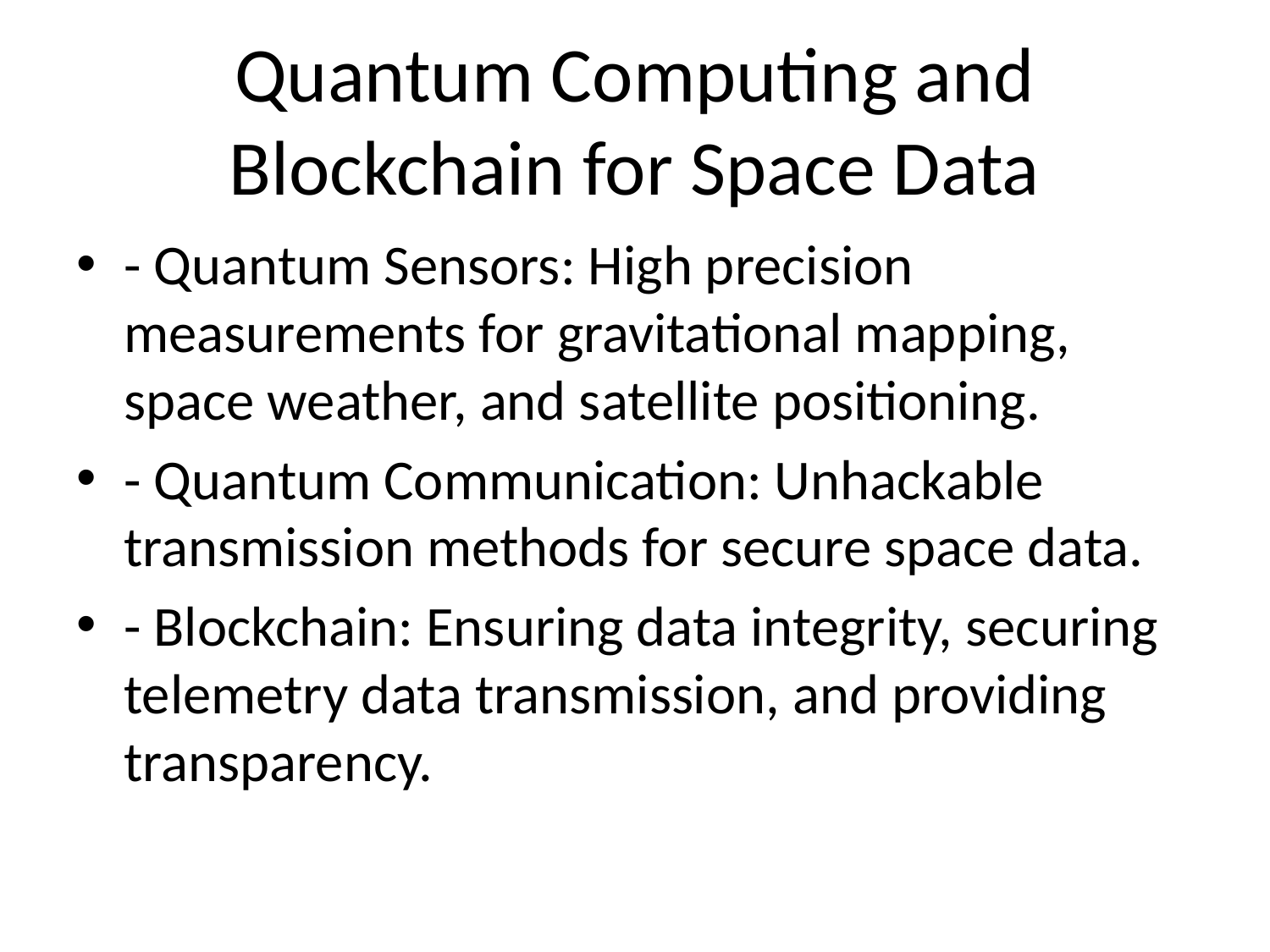

# Quantum Computing and Blockchain for Space Data
- Quantum Sensors: High precision measurements for gravitational mapping, space weather, and satellite positioning.
- Quantum Communication: Unhackable transmission methods for secure space data.
- Blockchain: Ensuring data integrity, securing telemetry data transmission, and providing transparency.